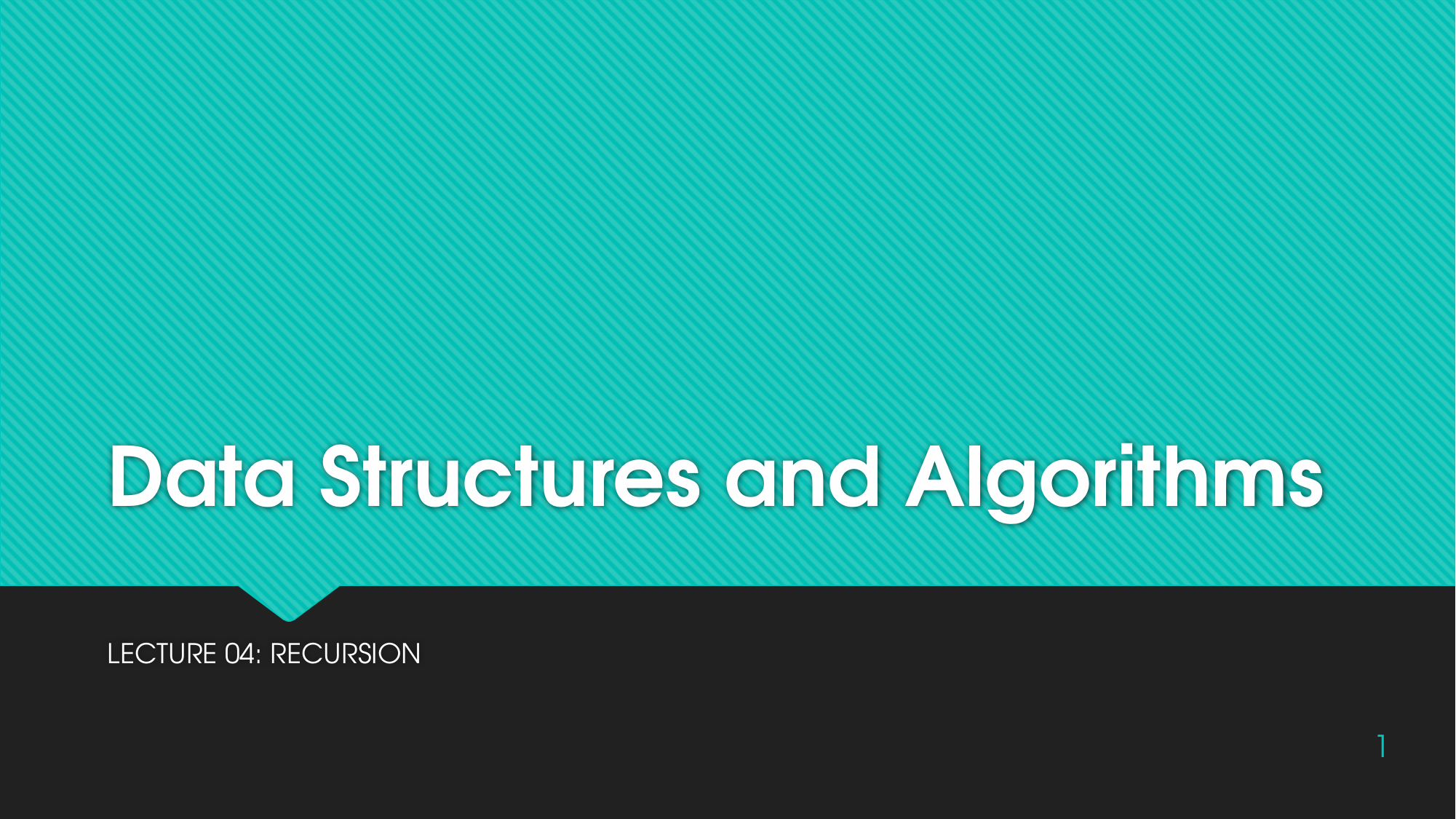

# Data Structures and Algorithms
LECTURE 04: RECURSION
1